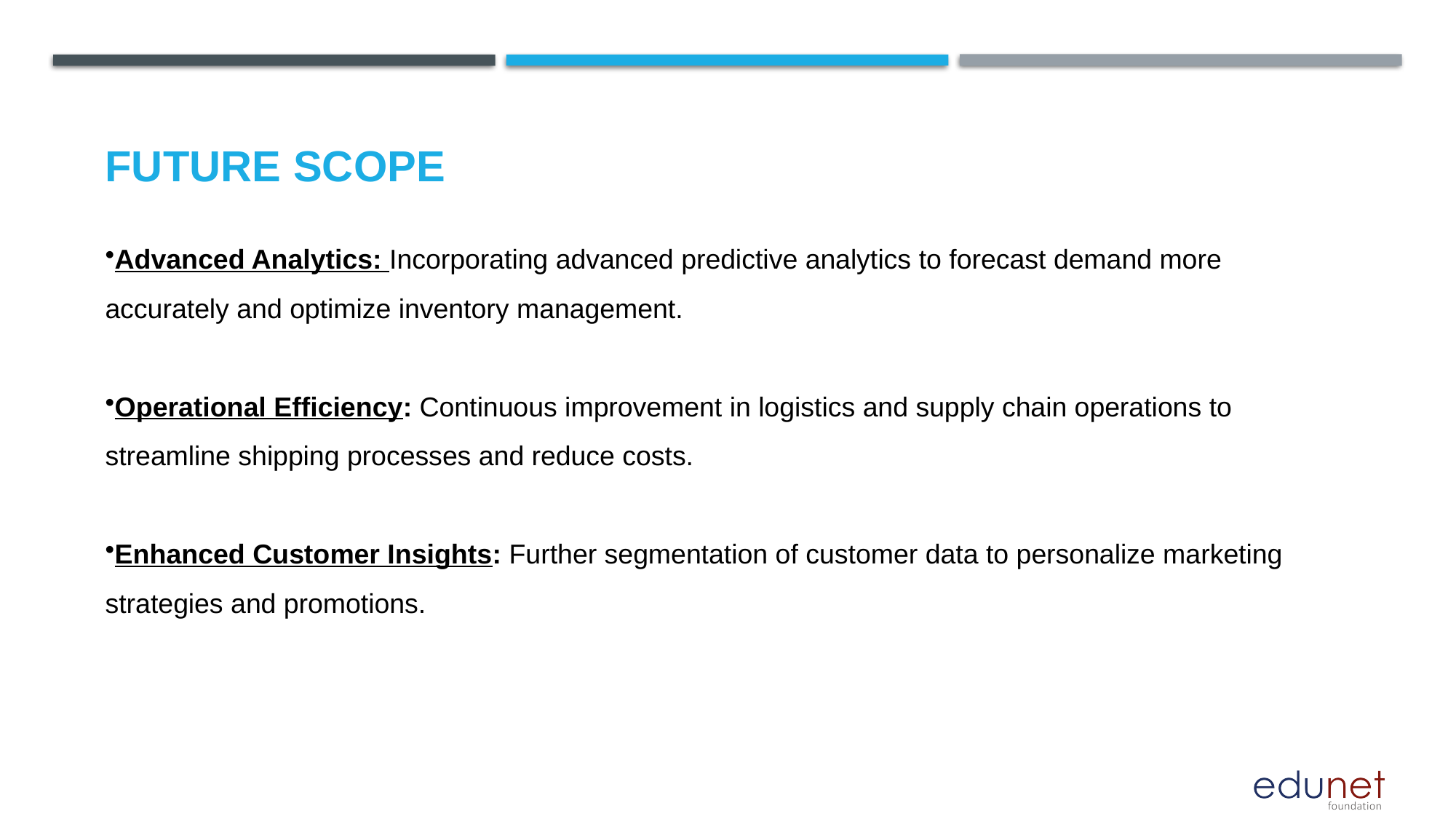

Future scope
Advanced Analytics: Incorporating advanced predictive analytics to forecast demand more accurately and optimize inventory management.

Operational Efficiency: Continuous improvement in logistics and supply chain operations to streamline shipping processes and reduce costs.

Enhanced Customer Insights: Further segmentation of customer data to personalize marketing strategies and promotions.